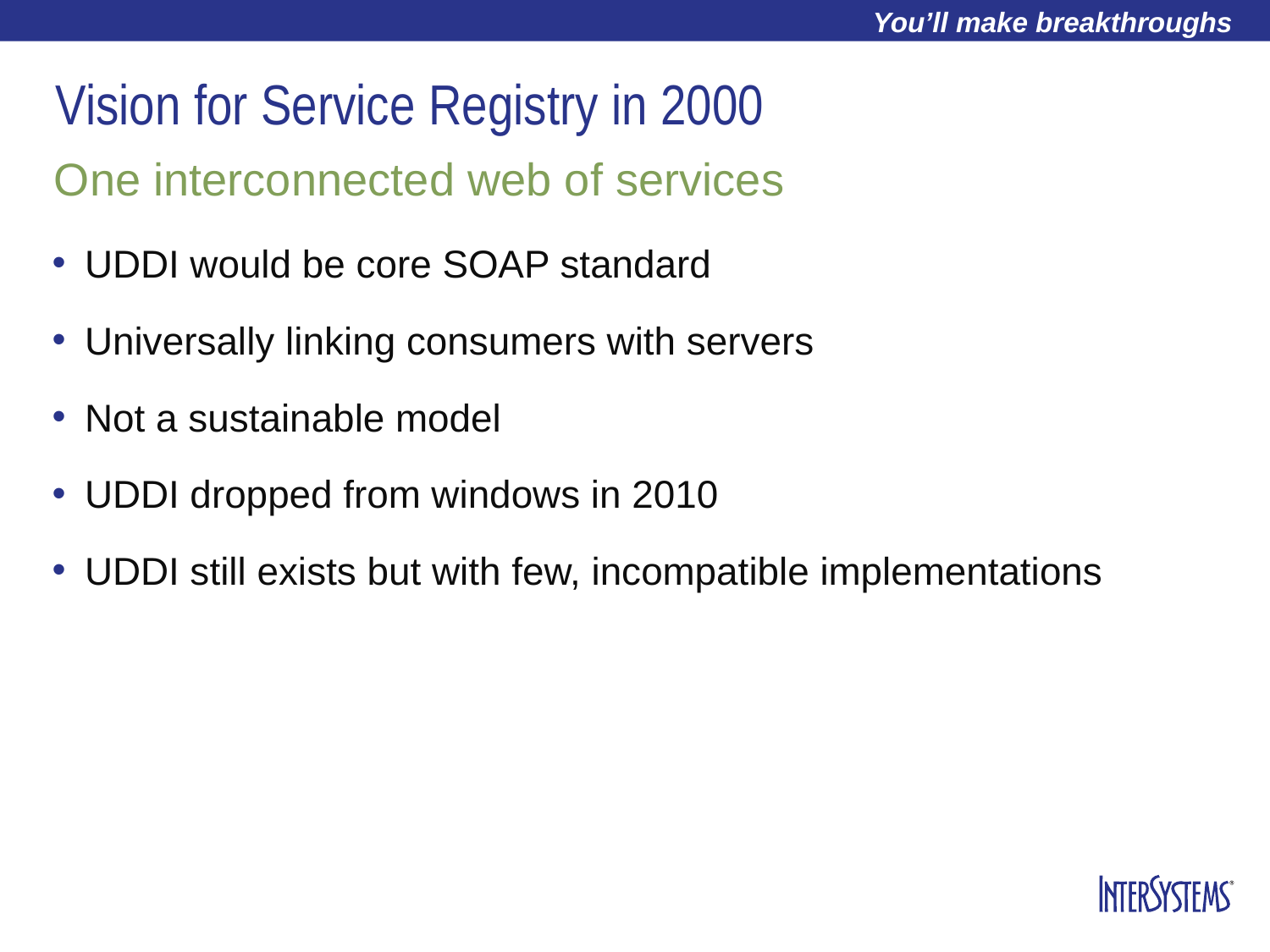

# Vision for Service Registry in 2000
One interconnected web of services
UDDI would be core SOAP standard
Universally linking consumers with servers
Not a sustainable model
UDDI dropped from windows in 2010
UDDI still exists but with few, incompatible implementations